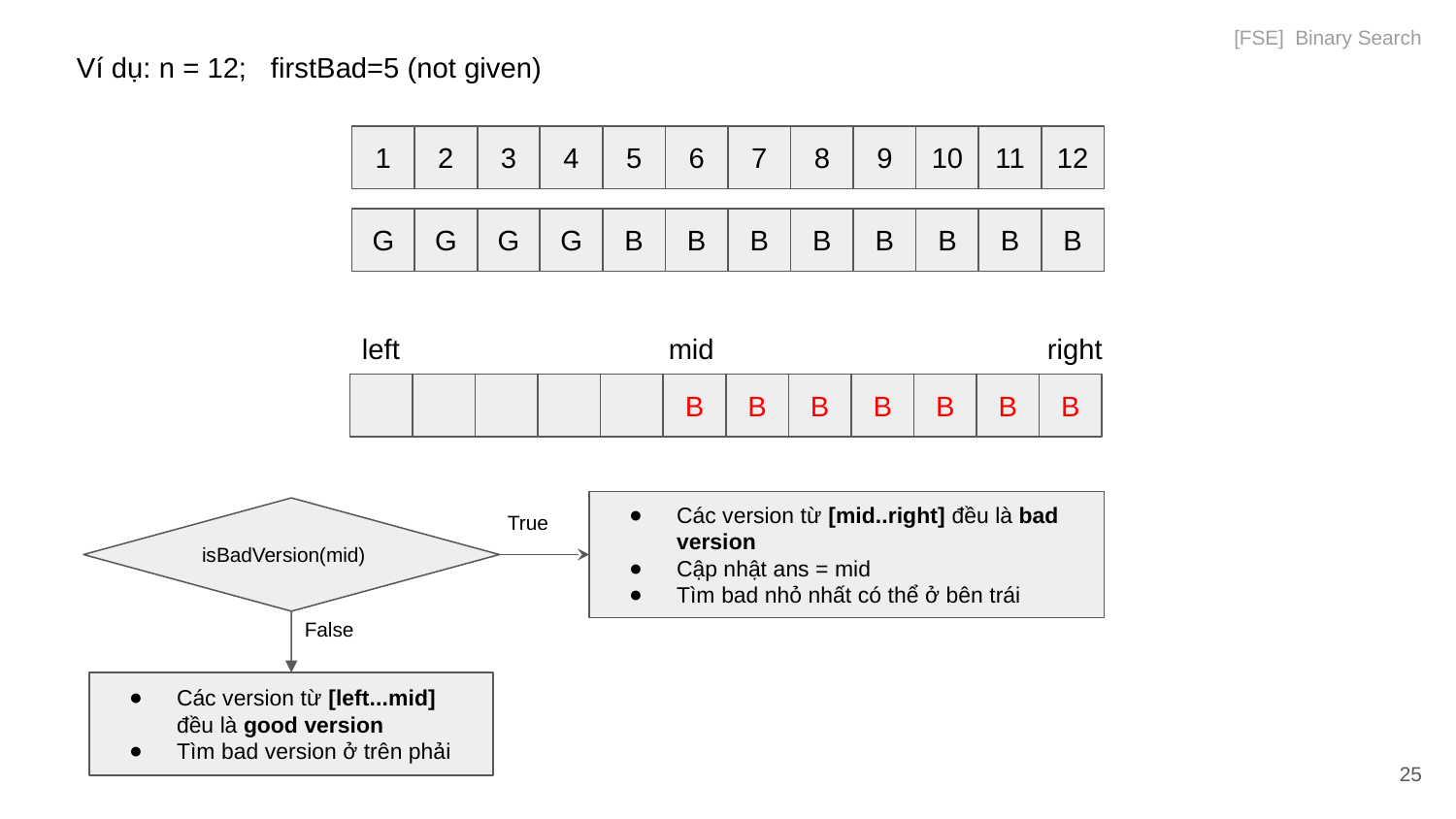

[FSE]  Binary Search

Ví dụ: n = 12;   firstBad=5 (not given)
1
2
3
4
5
6
7
8
9
10
11
12
G
G
G
G
B
B
B
B
B
B
B
B
left
mid
right

B
B
B
B
B
B
B
Các version từ [mid..right] đều là bad version
Cập nhật ans = mid
Tìm bad nhỏ nhất có thể ở bên trái
isBadVersion(mid)
True
False
Các version từ [left...mid] đều là good version
Tìm bad version ở trên phải
25